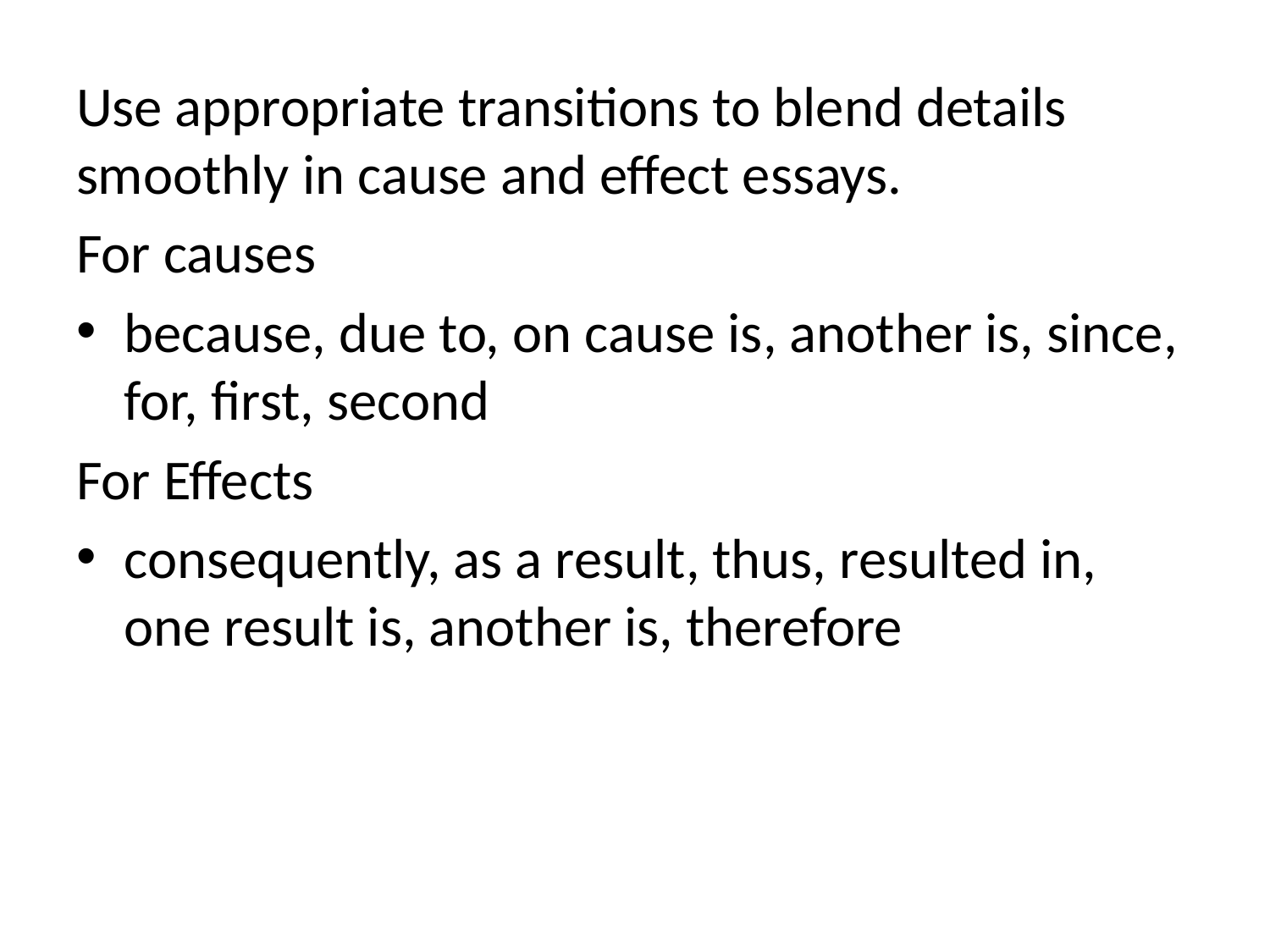

Use appropriate transitions to blend details smoothly in cause and effect essays.
For causes
because, due to, on cause is, another is, since, for, first, second
For Effects
consequently, as a result, thus, resulted in, one result is, another is, therefore